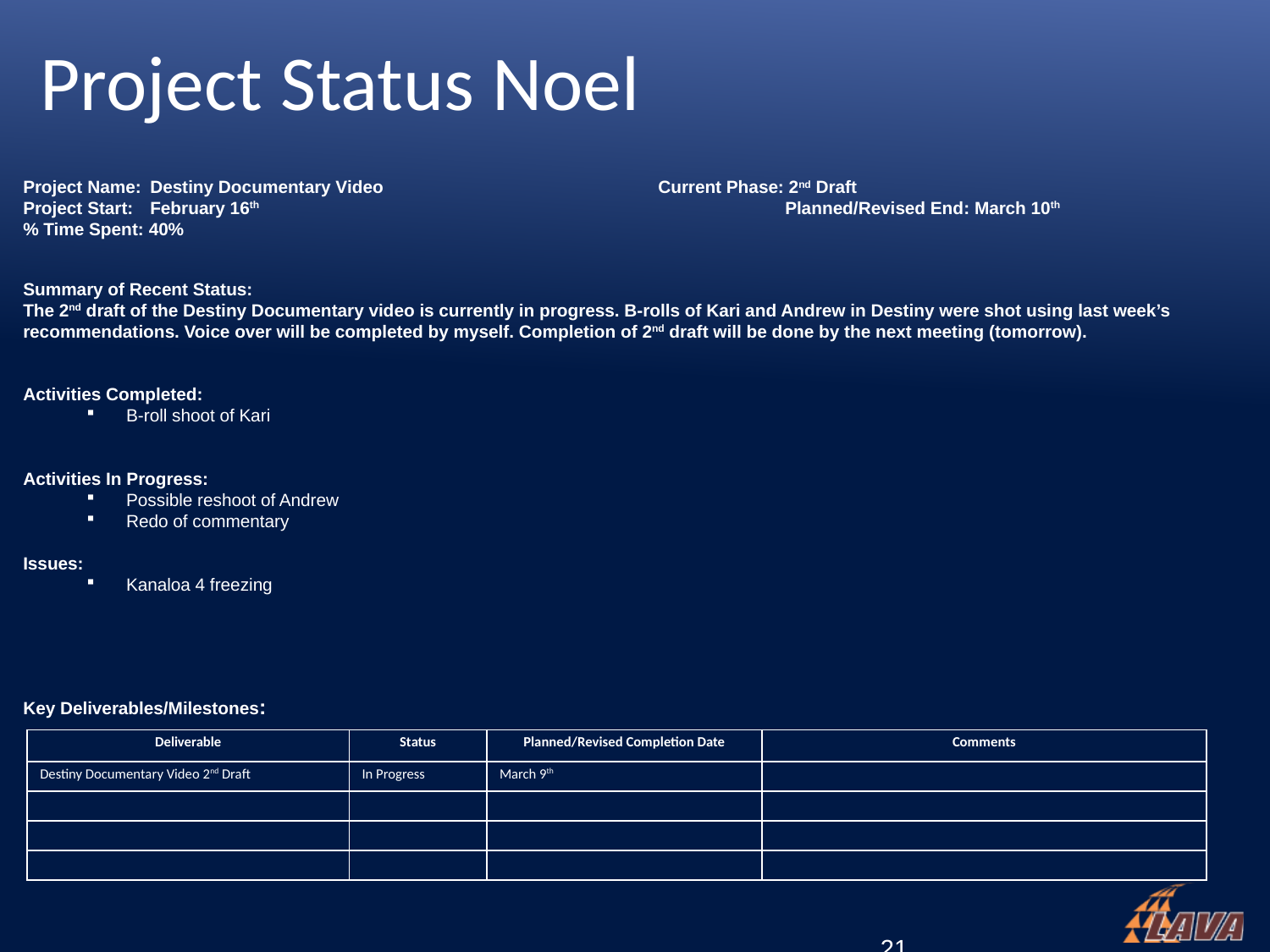

# Project Status Noel
Project Name:	Destiny Documentary Video			Current Phase: 2nd Draft
Project Start:	February 16th 					Planned/Revised End: March 10th
% Time Spent: 40%

Summary of Recent Status:
The 2nd draft of the Destiny Documentary video is currently in progress. B-rolls of Kari and Andrew in Destiny were shot using last week’s recommendations. Voice over will be completed by myself. Completion of 2nd draft will be done by the next meeting (tomorrow).

Activities Completed:
B-roll shoot of Kari

Activities In Progress:
Possible reshoot of Andrew
Redo of commentary

Issues:
Kanaloa 4 freezing

Key Deliverables/Milestones:
| Deliverable | Status | Planned/Revised Completion Date | Comments |
| --- | --- | --- | --- |
| Destiny Documentary Video 2nd Draft | In Progress | March 9th |  |
|  |  |  |  |
|  |  |  |  |
|  |  |  |  |

		               21